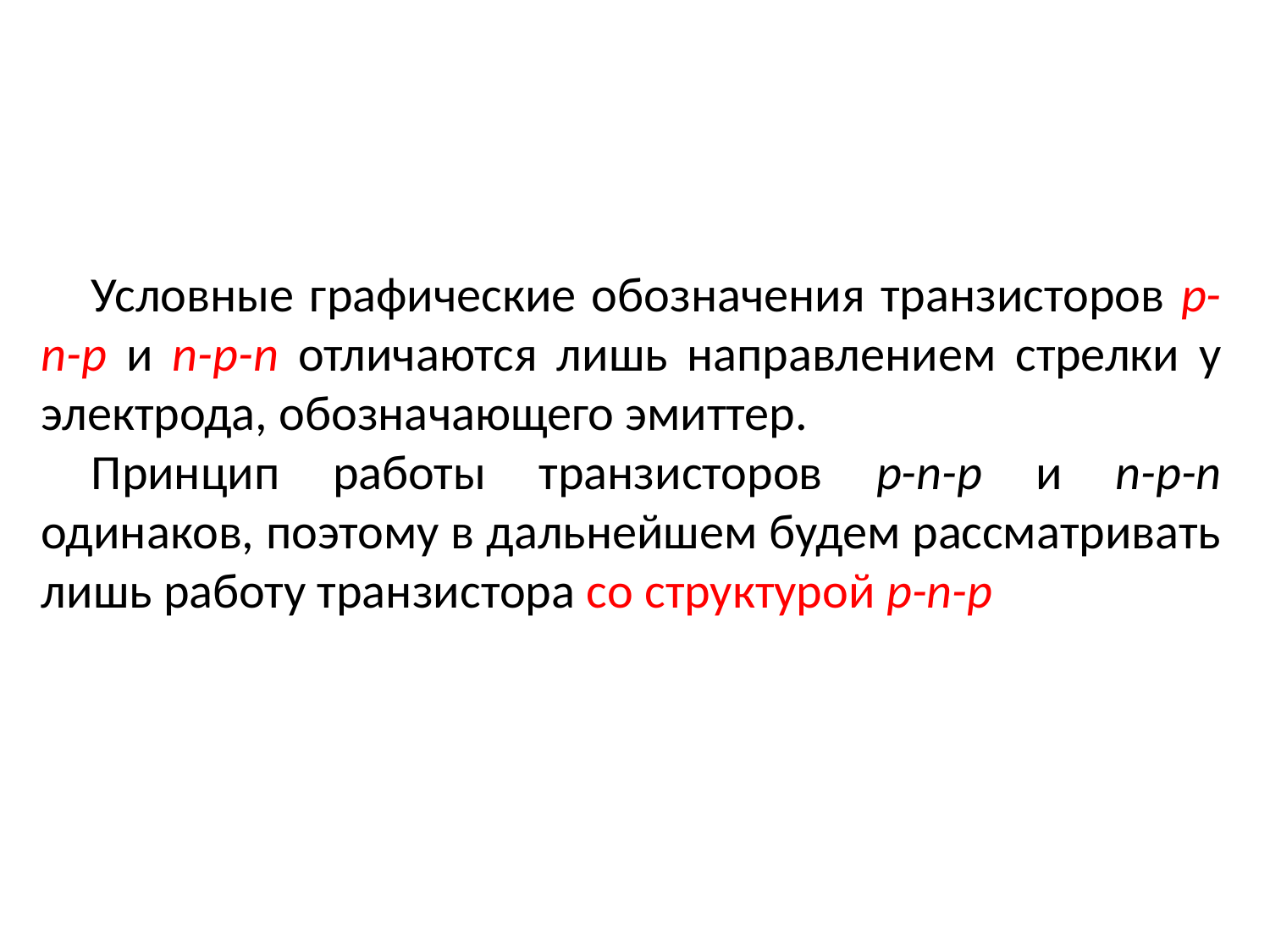

Условные графические обозначения транзисторов р-n-р и n-р-n отличаются лишь направлением стрелки у электрода, обозначающего эмиттер.
Принцип работы транзисторов р-n-р и n-р-n одинаков, поэтому в дальнейшем будем рассматривать лишь работу транзистора со структурой р-n-р